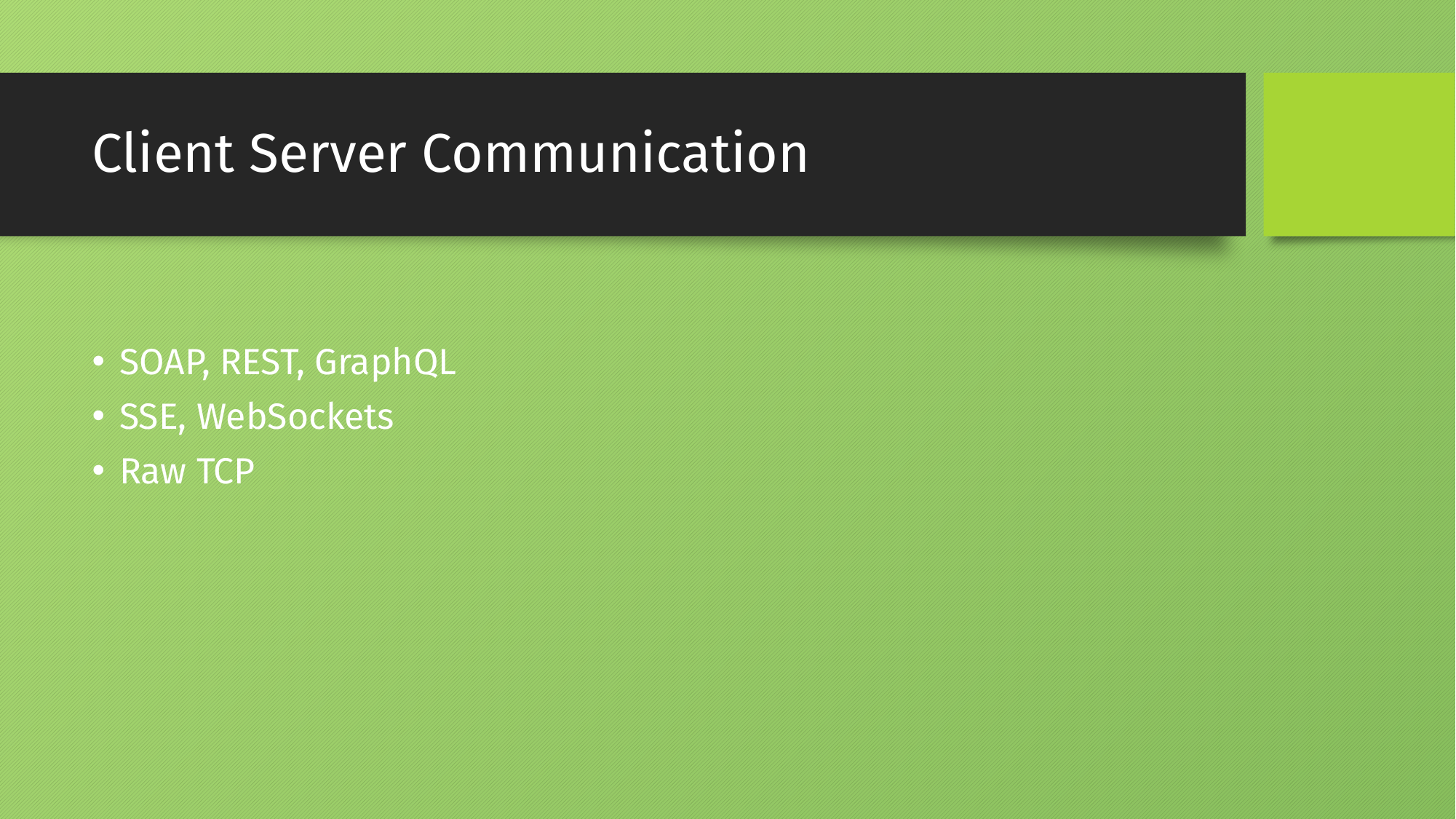

# Client Server Communication

SOAP, REST, GraphQL
SSE, WebSockets
Raw TCP